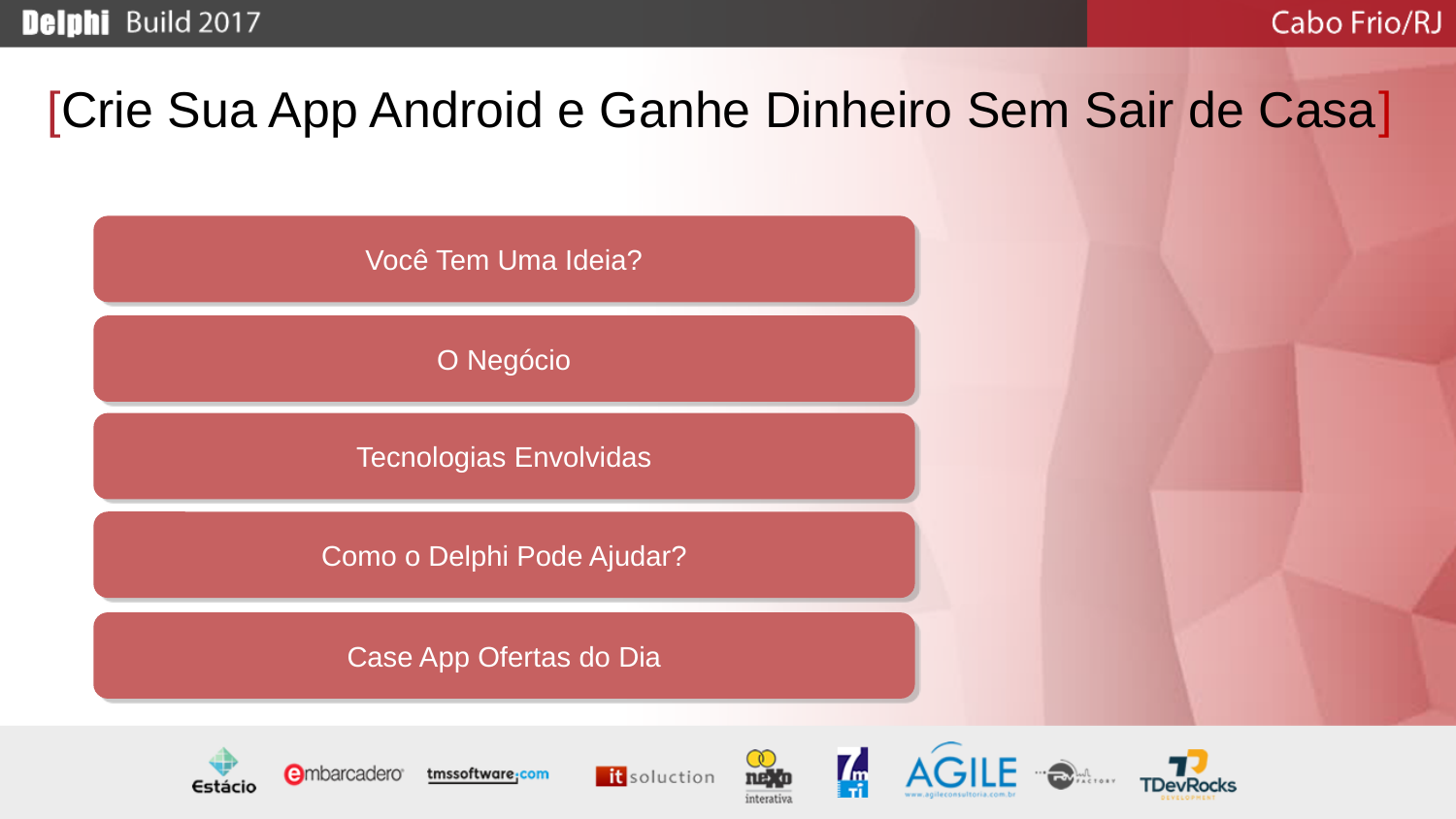

[Crie Sua App Android e Ganhe Dinheiro Sem Sair de Casa]
Você Tem Uma Ideia?
O Negócio
Tecnologias Envolvidas
Como o Delphi Pode Ajudar?
Case App Ofertas do Dia